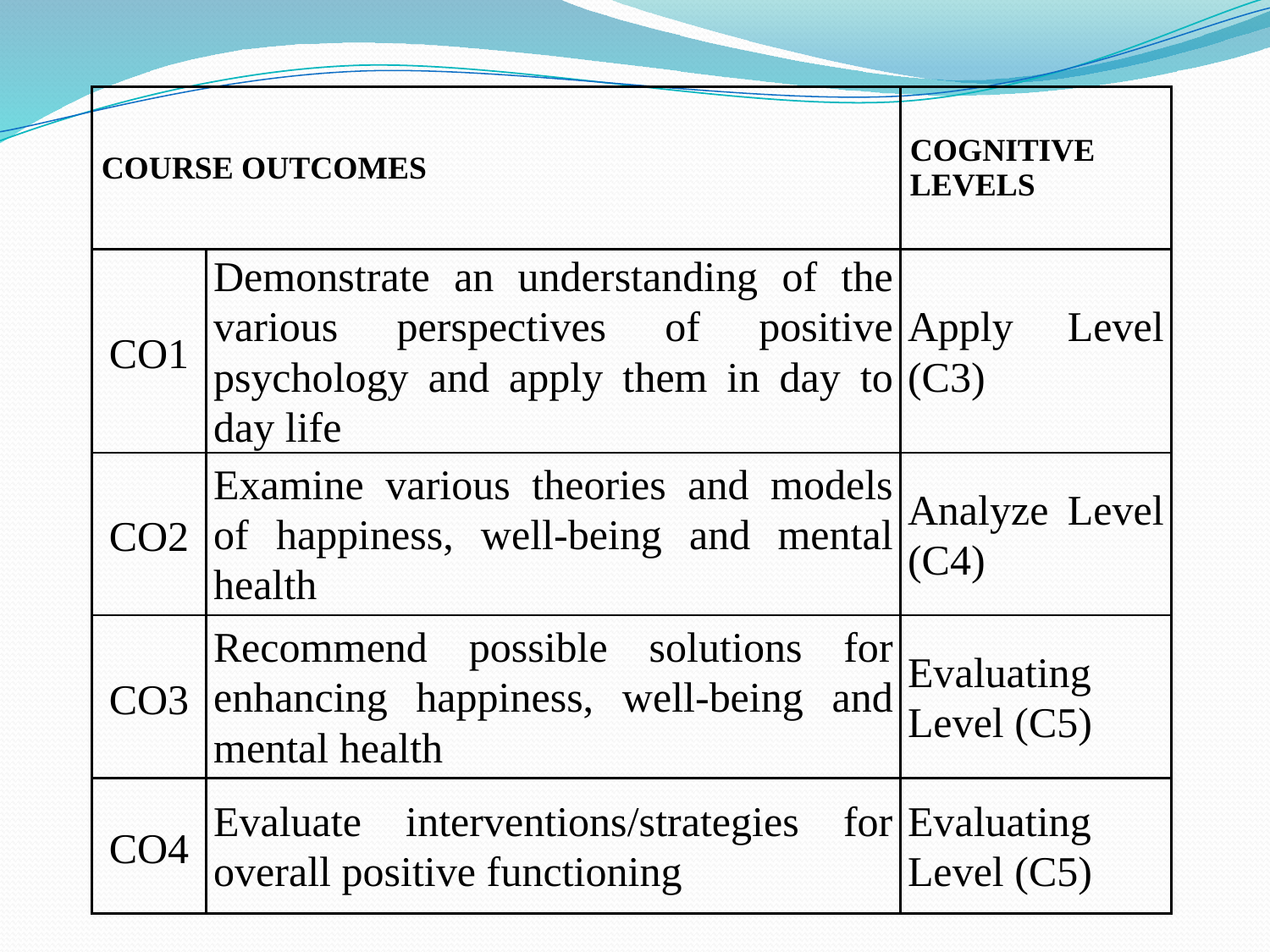

| COURSE OUTCOMES |  | COGNITIVE LEVELS |
| --- | --- | --- |
| CO1 | Demonstrate an understanding of the various perspectives of positive psychology and apply them in day to day life | Apply Level (C3) |
| CO2 | Examine various theories and models of happiness, well-being and mental health | Analyze Level (C4) |
| CO3 | Recommend possible solutions for enhancing happiness, well-being and mental health | Evaluating Level (C5) |
| CO4 | Evaluate interventions/strategies for overall positive functioning | Evaluating Level (C5) |